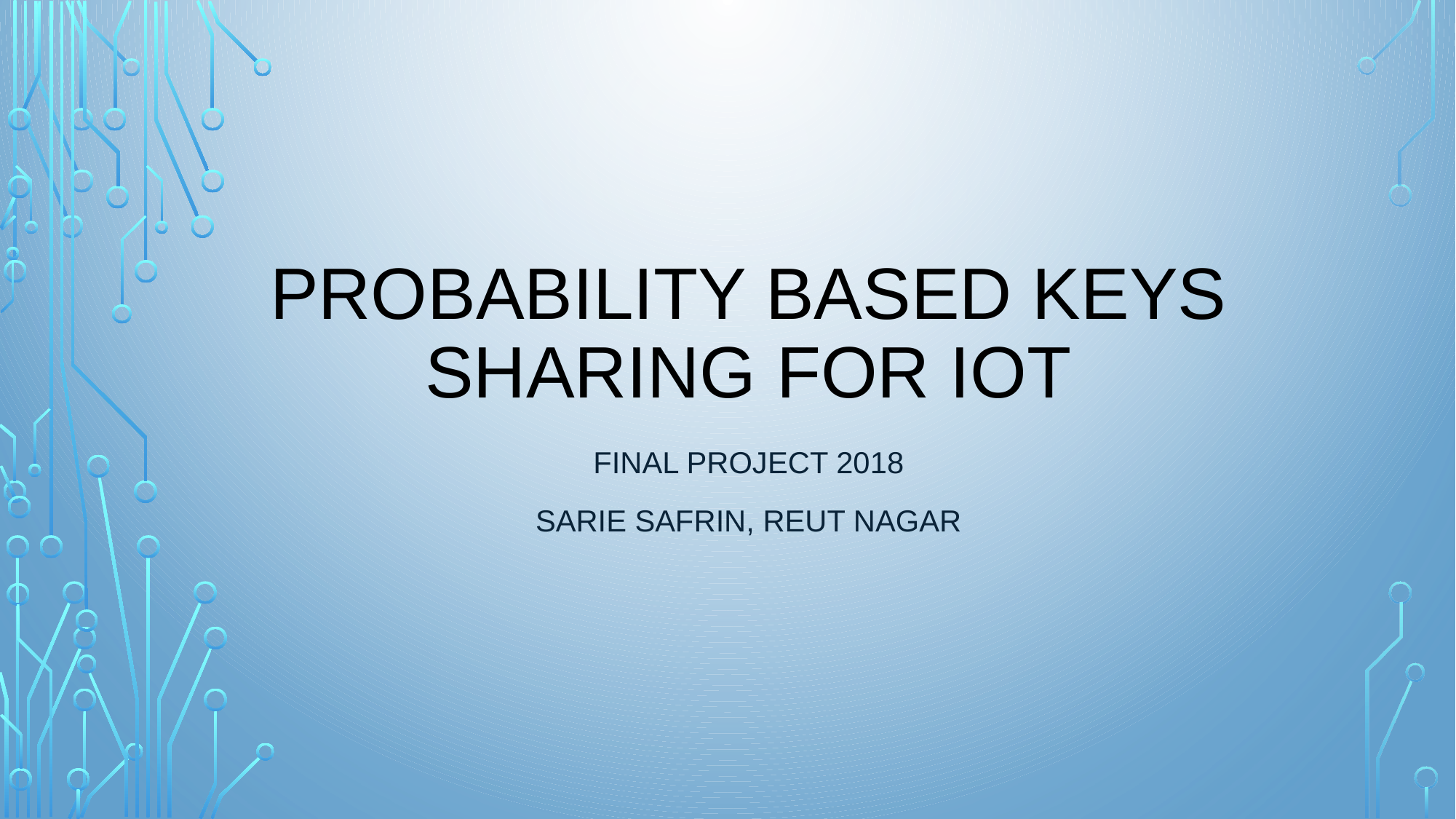

# Probability Based Keys Sharing for IOT
Final Project 2018
SarIe safrin, reut nagar